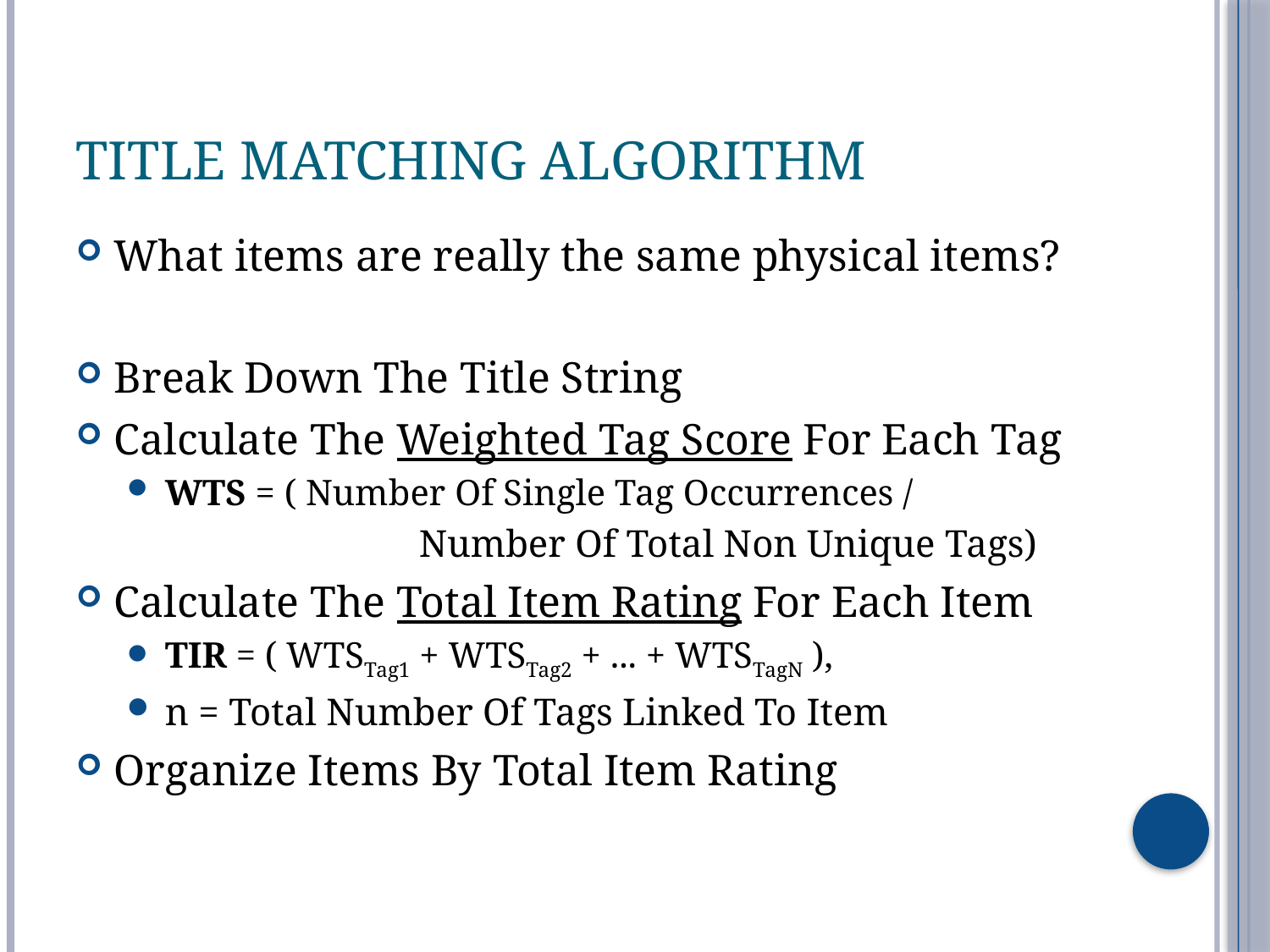

# Title Matching Algorithm
What items are really the same physical items?

Break Down The Title String
Calculate The Weighted Tag Score For Each Tag
WTS = ( Number Of Single Tag Occurrences /
			Number Of Total Non Unique Tags)
Calculate The Total Item Rating For Each Item
TIR = ( WTSTag1 + WTSTag2 + ... + WTSTagN ),
n = Total Number Of Tags Linked To Item
Organize Items By Total Item Rating